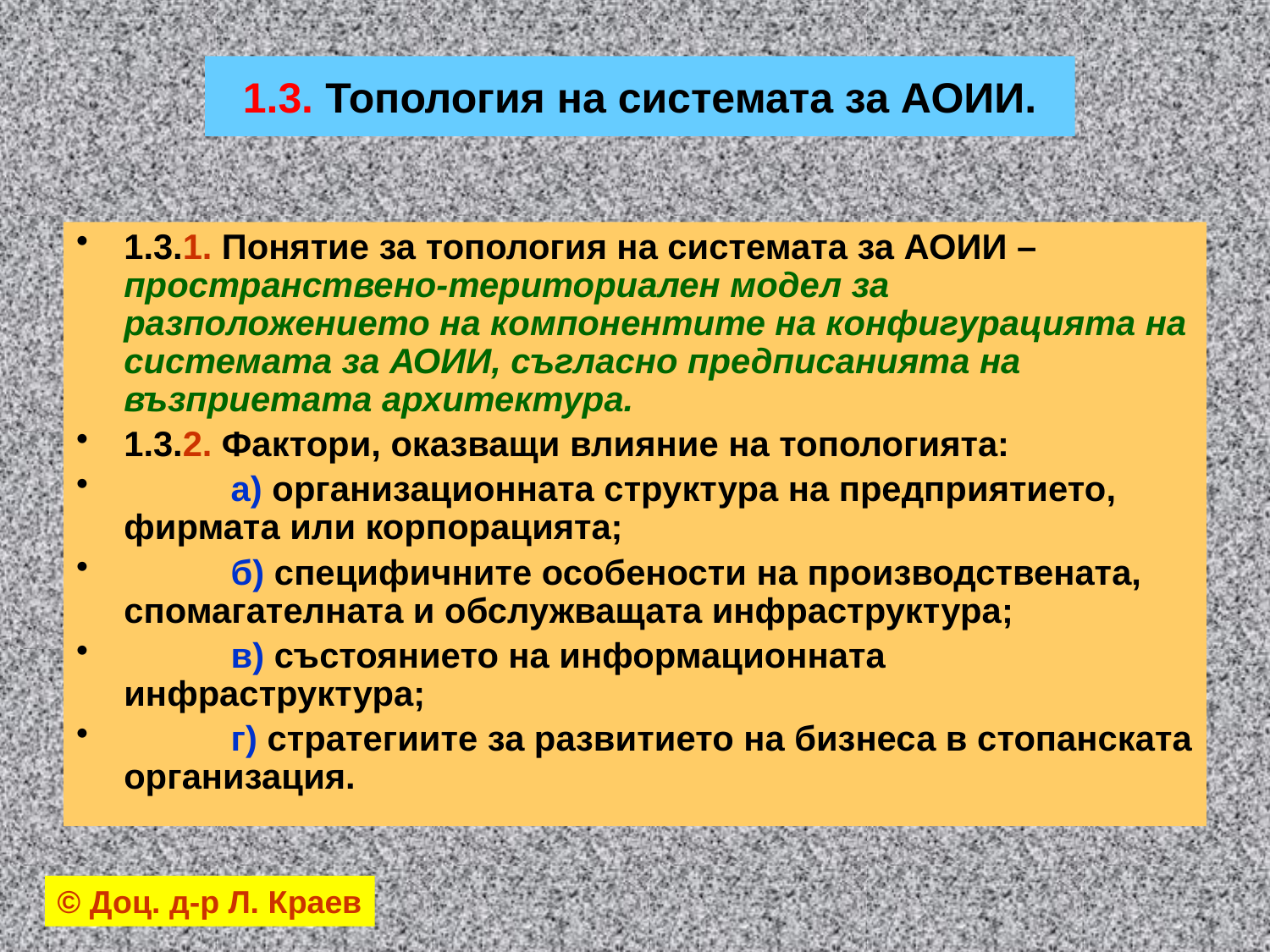

# 1.3. Топология на системата за АОИИ.
1.3.1. Понятие за топология на системата за АОИИ – пространствено-териториален модел за разположението на компонентите на конфигурацията на системата за АОИИ, съгласно предписанията на възприетата архитектура.
1.3.2. Фактори, оказващи влияние на топологията:
           а) организационната структура на предприятието, фирмата или корпорацията;
           б) специфичните особености на производствената, спомагателната и обслужващата инфраструктура;
           в) състоянието на информационната инфраструктура;
           г) стратегиите за развитието на бизнеса в стопанската организация.
© Доц. д-р Л. Краев